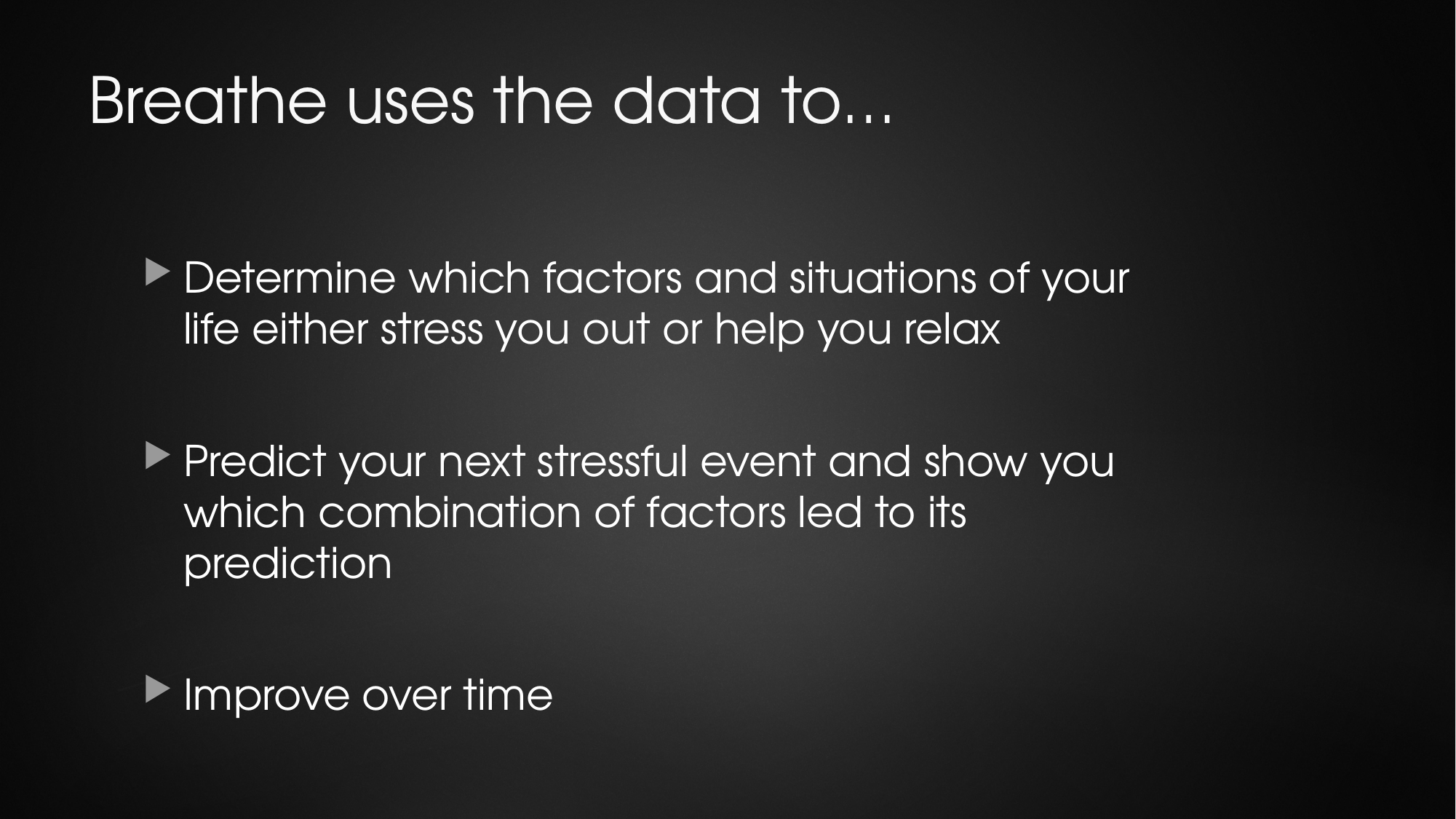

# Breathe uses the data to…
Determine which factors and situations of your life either stress you out or help you relax

Predict your next stressful event and show you which combination of factors led to its prediction

Improve over time